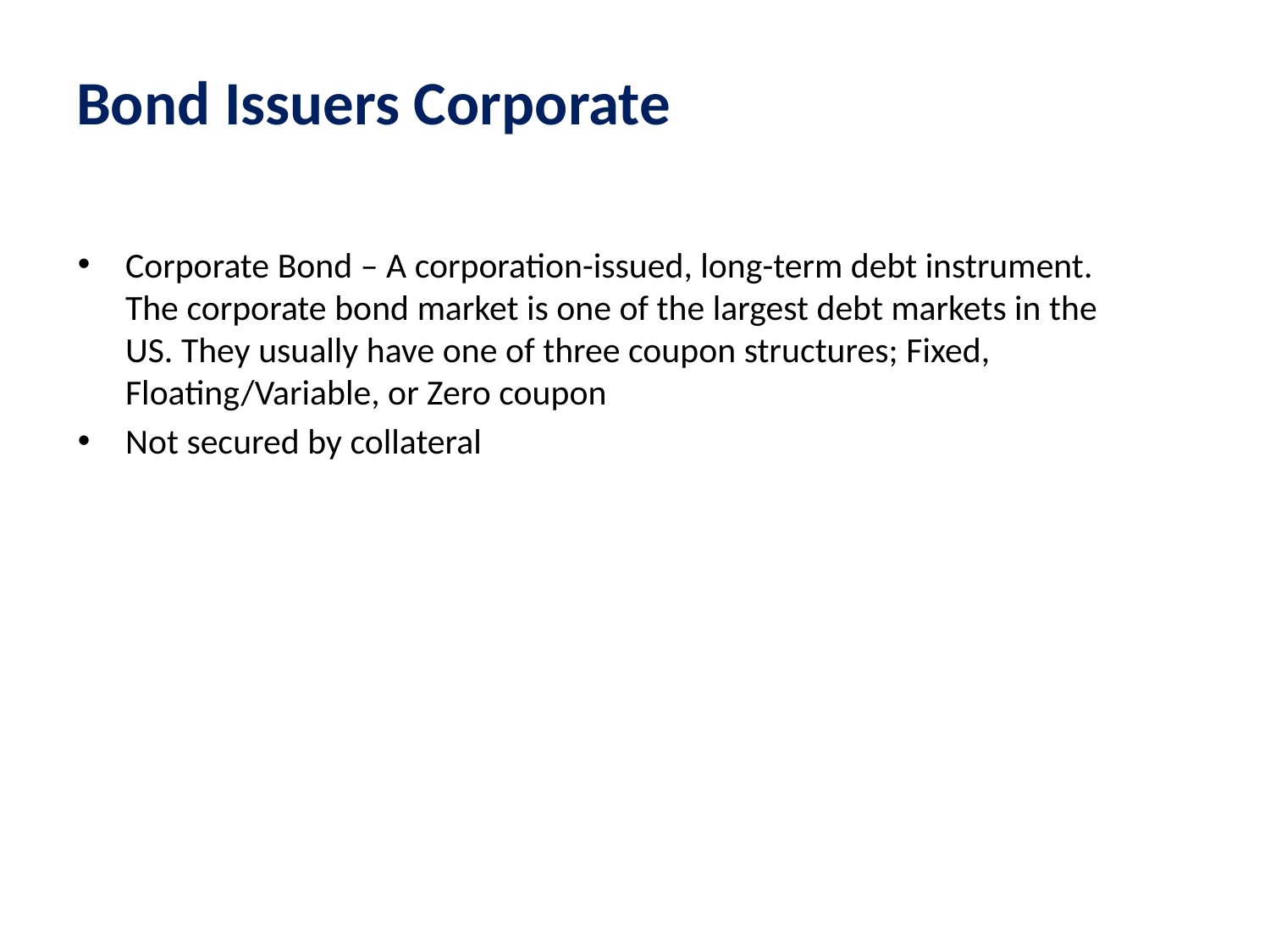

Bond Issuers Corporate
Corporate Bond – A corporation-issued, long-term debt instrument. The corporate bond market is one of the largest debt markets in the US. They usually have one of three coupon structures; Fixed, Floating/Variable, or Zero coupon
Not secured by collateral